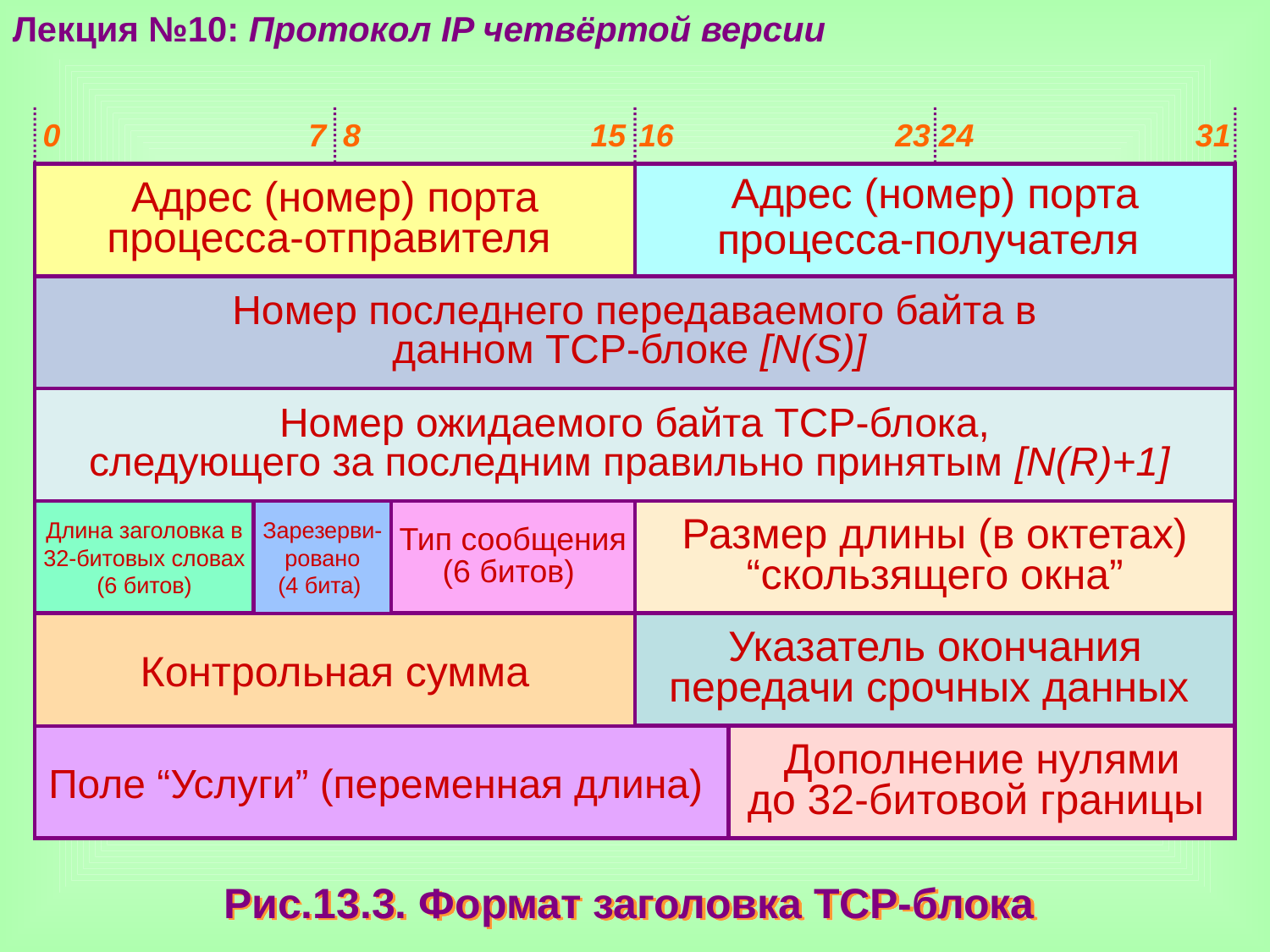

Лекция №10: Протокол IP четвёртой версии

0                            7

8                          15

16                         23

24                         31

Адрес (номер) порта
процесса-получателя
Адрес (номер) порта
процесса-отправителя
Номер последнего передаваемого байта в
данном ТСР-блоке [N(S)]
Номер ожидаемого байта ТСР-блока,
следующего за последним правильно принятым [N(R)+1]
Длина заголовка в 32-битовых словах
(6 битов)
Зарезерви-ровано
(4 бита)
Тип сообщения
(6 битов)
Размер длины (в октетах)
“скользящего окна”
Контрольная сумма
Указатель окончания передачи срочных данных
Поле “Услуги” (переменная длина)
Дополнение нулями
до 32-битовой границы
Рис.13.3. Формат заголовка ТСР-блока